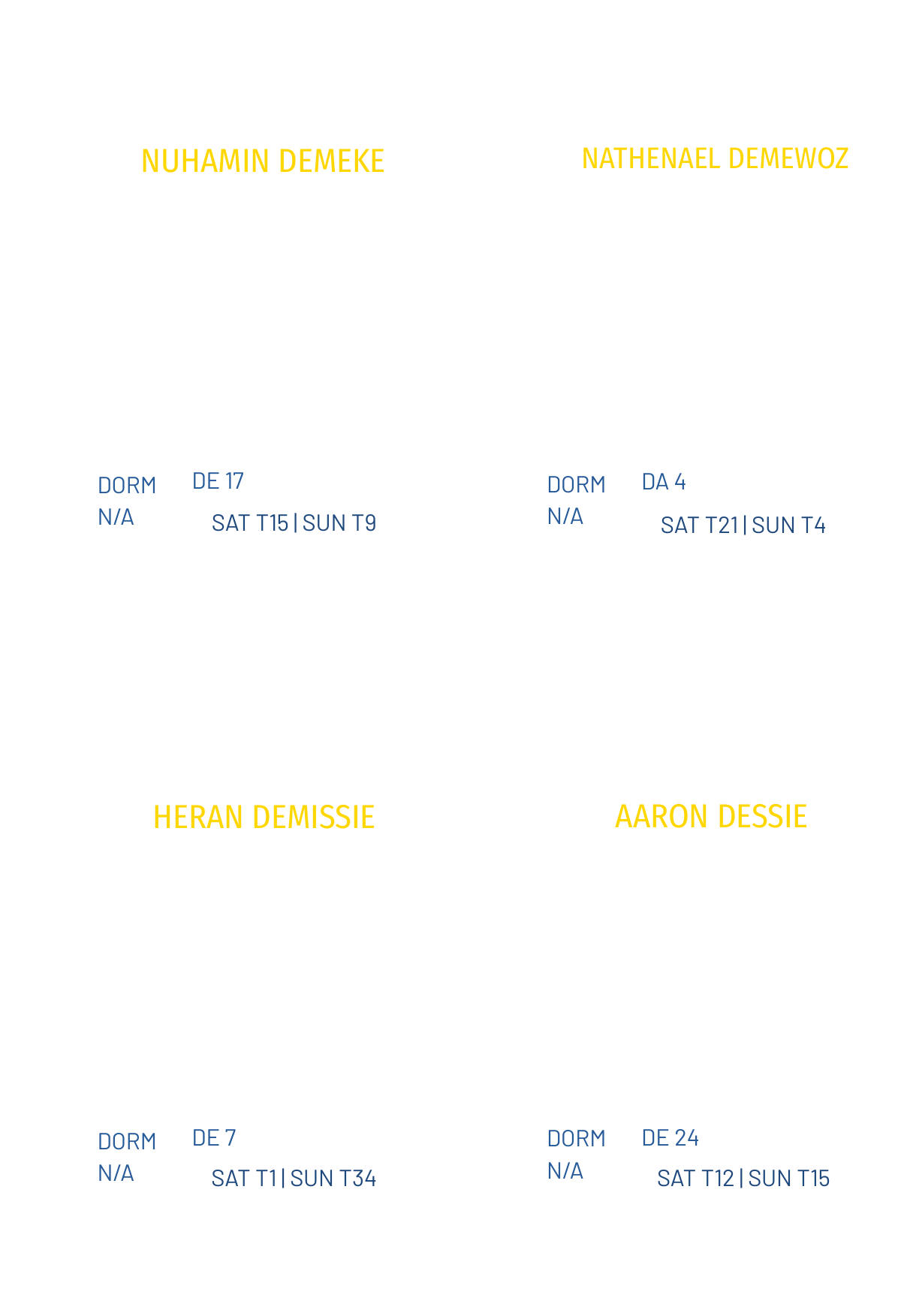

NATHENAEL DEMEWOZ
NUHAMIN DEMEKE
NEW
NEW
PARTICIPANT
PARTICIPANT
DE 17
DA 4
DORM
DORM
N/A
N/A
SAT T15 | SUN T9
SAT T21 | SUN T4
AARON DESSIE
HERAN DEMISSIE
ATLANTA CAMPUS MINISTRY
VIRTUAL CAMPUS MINISTRY (VCM)
PARTICIPANT
PARTICIPANT
DE 7
DE 24
DORM
DORM
N/A
N/A
SAT T1 | SUN T34
SAT T12 | SUN T15